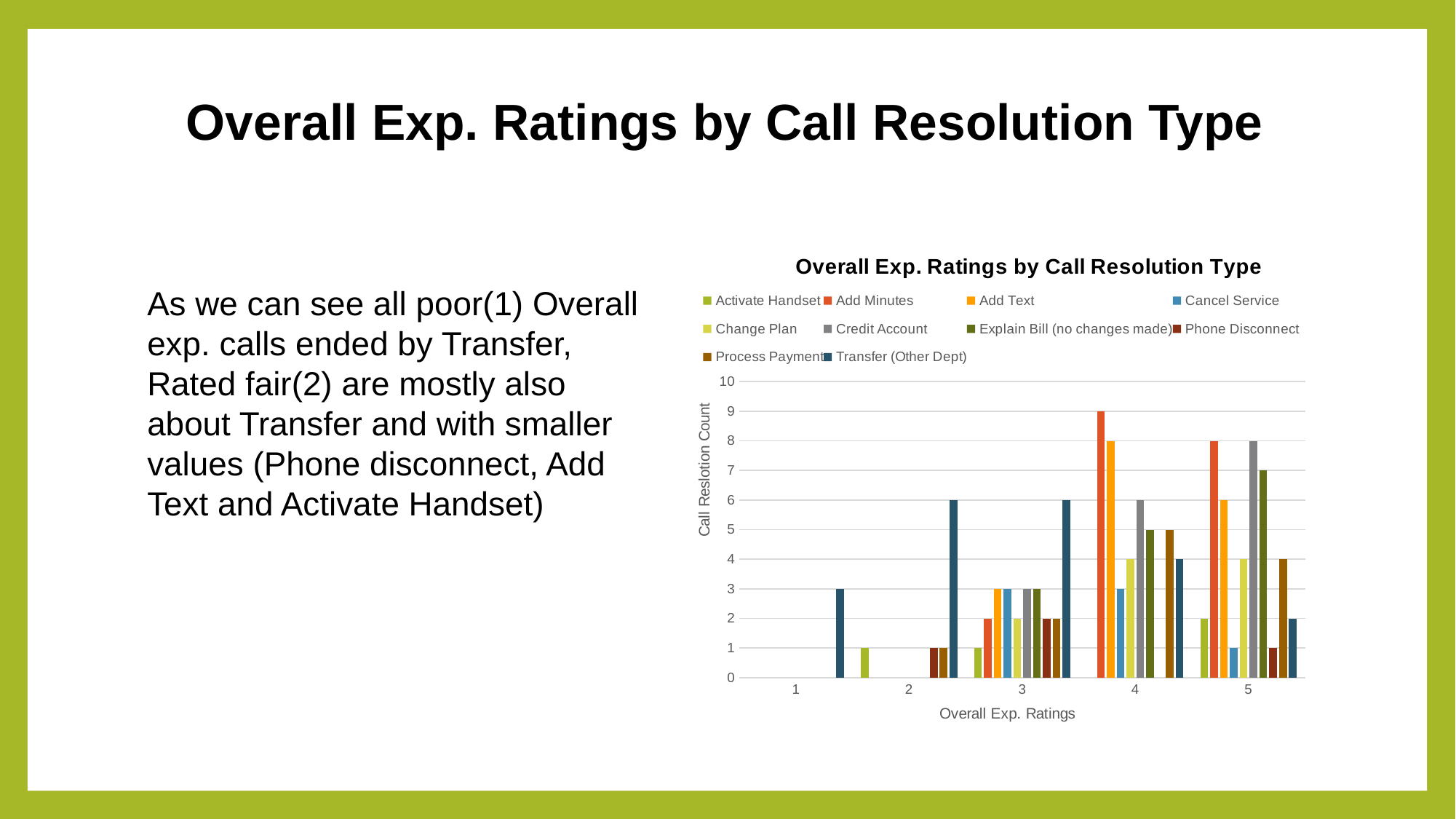

# Overall Exp. Ratings by Call Resolution Type

### Chart: Overall Exp. Ratings by Call Resolution Type

| Category | Activate Handset | Add Minutes | Add Text | Cancel Service | Change Plan | Credit Account | Explain Bill (no changes made) | Phone Disconnect | Process Payment | Transfer (Other Dept) |
|---|---|---|---|---|---|---|---|---|---|---|
| 1 | None | None | None | None | None | None | None | None | None | 3.0 |
| 2 | 1.0 | None | None | None | None | None | None | 1.0 | 1.0 | 6.0 |
| 3 | 1.0 | 2.0 | 3.0 | 3.0 | 2.0 | 3.0 | 3.0 | 2.0 | 2.0 | 6.0 |
| 4 | None | 9.0 | 8.0 | 3.0 | 4.0 | 6.0 | 5.0 | None | 5.0 | 4.0 |
| 5 | 2.0 | 8.0 | 6.0 | 1.0 | 4.0 | 8.0 | 7.0 | 1.0 | 4.0 | 2.0 |
As we can see all poor(1) Overall exp. calls ended by Transfer, Rated fair(2) are mostly also about Transfer and with smaller values (Phone disconnect, Add Text and Activate Handset)